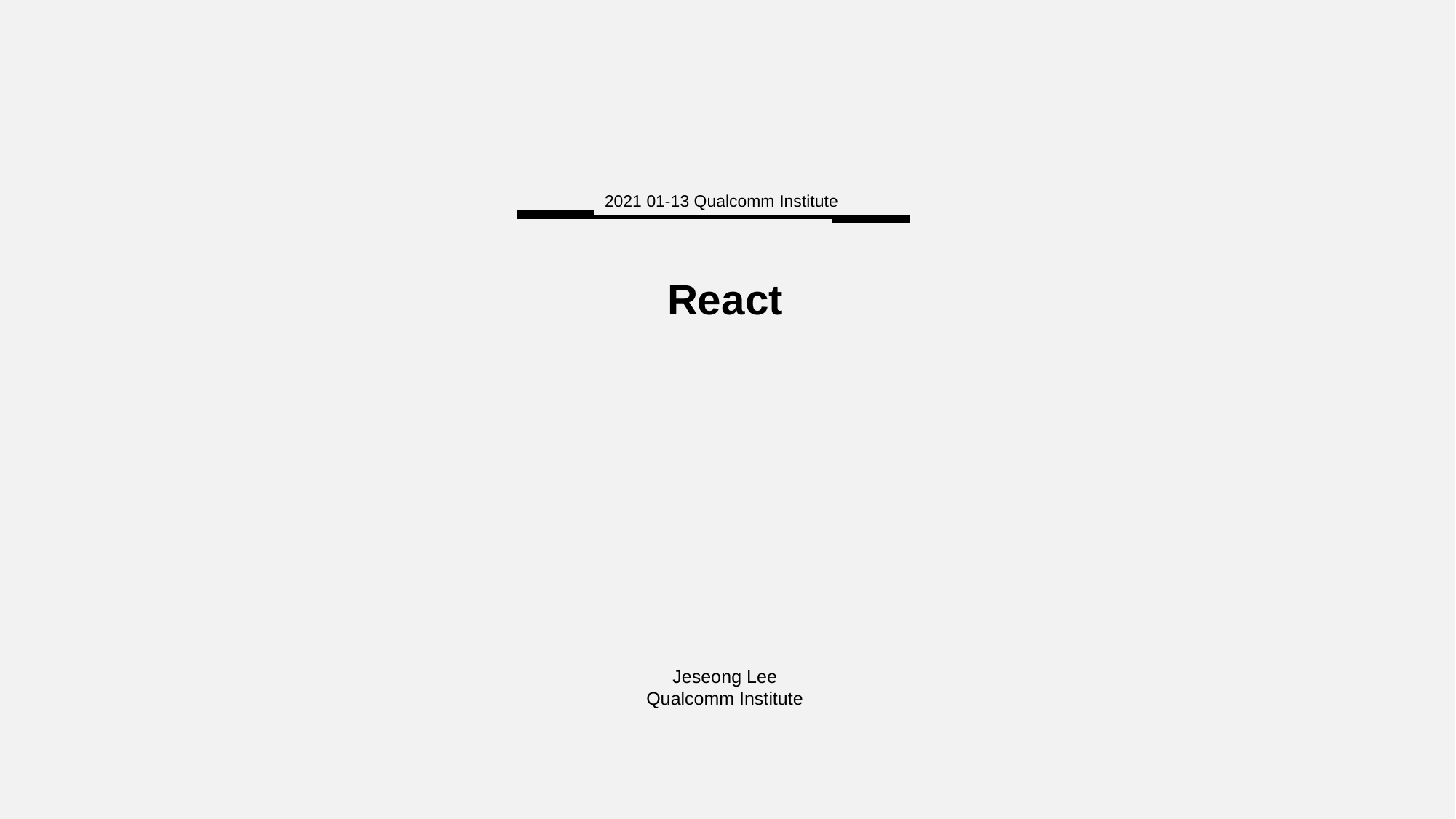

2021 01-13 Qualcomm Institute

React
Jeseong Lee
Qualcomm Institute